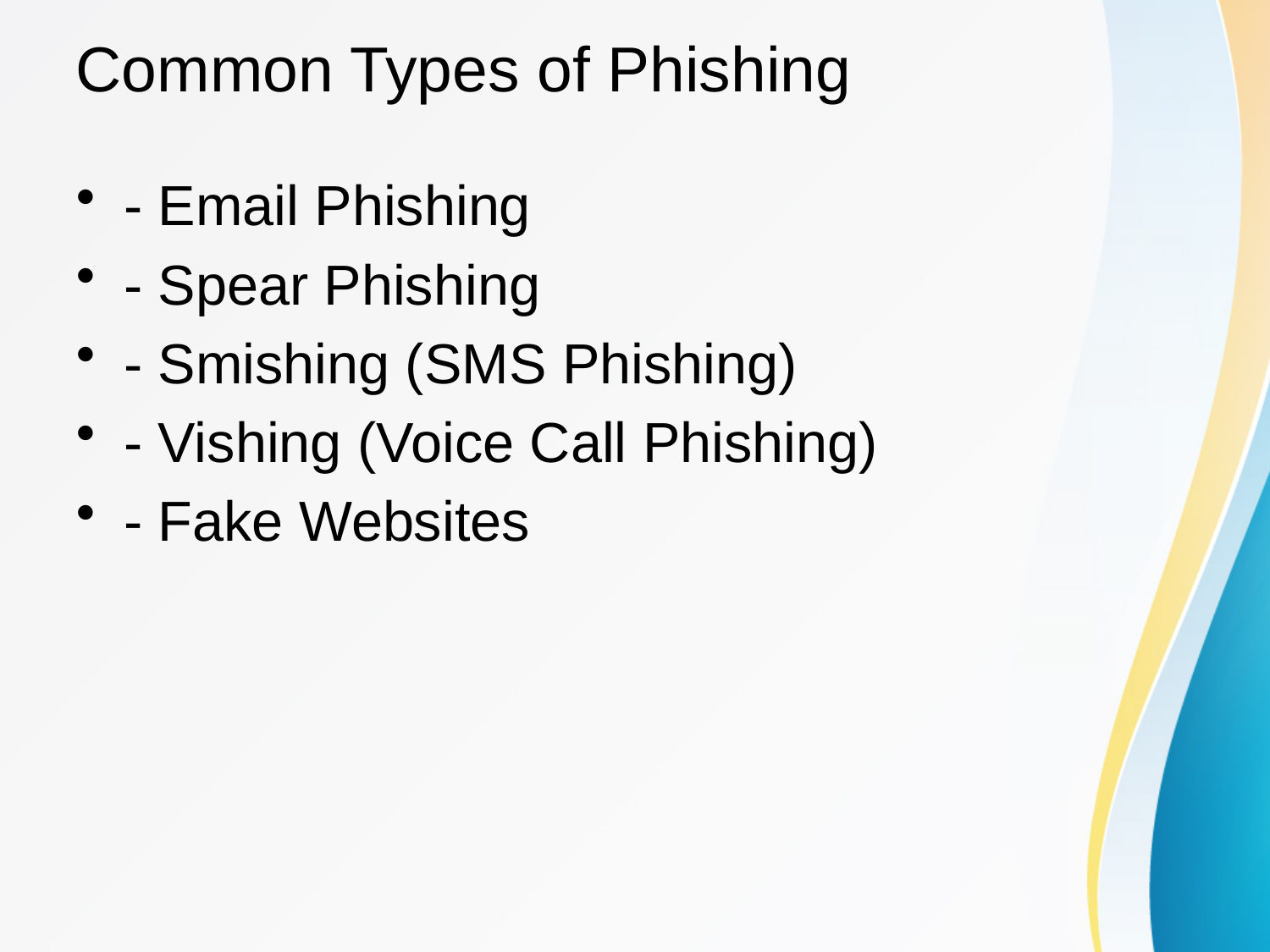

# Common Types of Phishing
- Email Phishing
- Spear Phishing
- Smishing (SMS Phishing)
- Vishing (Voice Call Phishing)
- Fake Websites